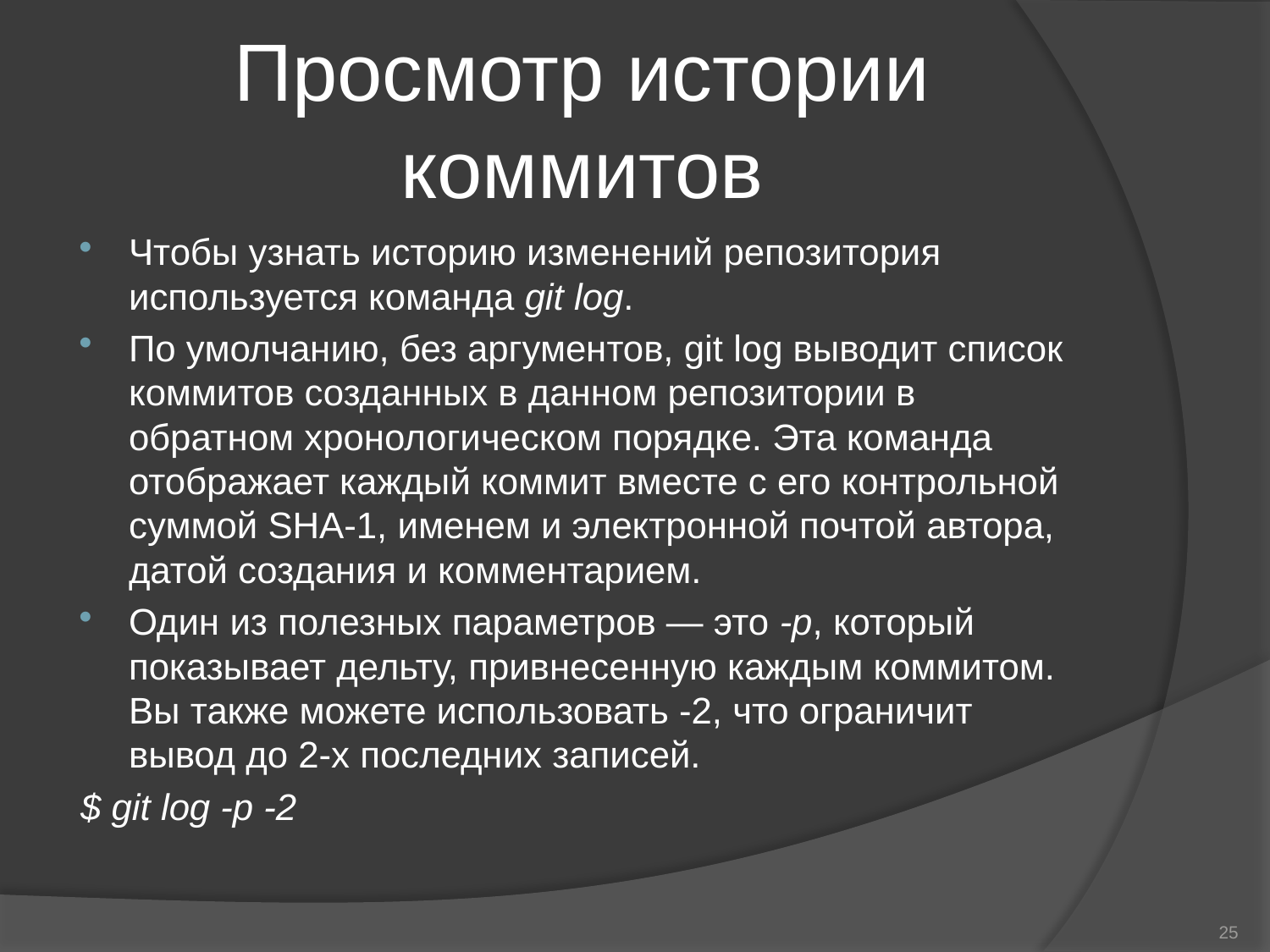

# Просмотр истории коммитов
Чтобы узнать историю изменений репозитория используется команда git log.
По умолчанию, без аргументов, git log выводит список коммитов созданных в данном репозитории в обратном хронологическом порядке. Эта команда отображает каждый коммит вместе с его контрольной суммой SHA-1, именем и электронной почтой автора, датой создания и комментарием.
Один из полезных параметров — это -p, который показывает дельту, привнесенную каждым коммитом. Вы также можете использовать -2, что ограничит вывод до 2-х последних записей.
$ git log -p -2
25